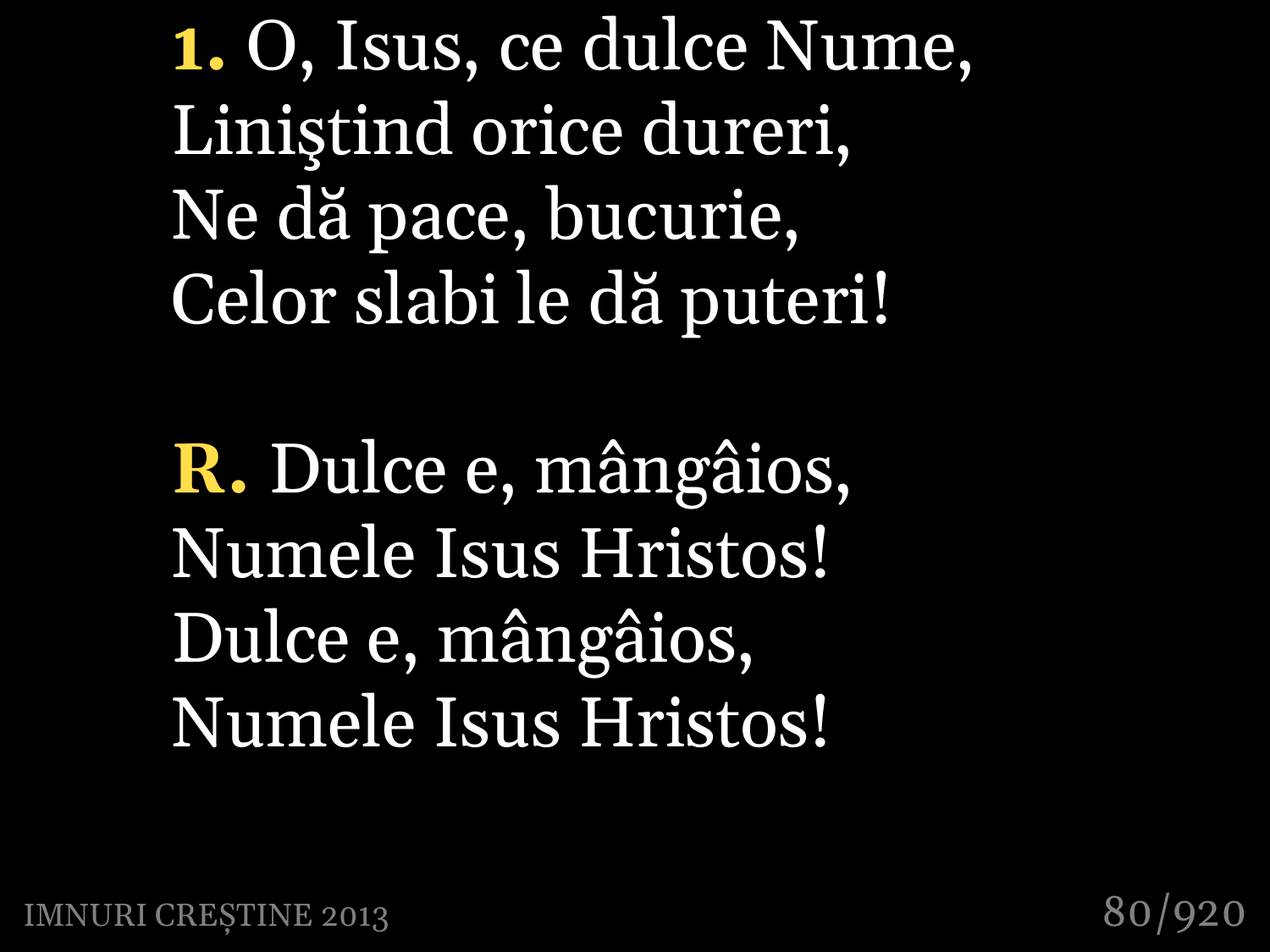

1. O, Isus, ce dulce Nume,
Liniştind orice dureri,
Ne dă pace, bucurie,
Celor slabi le dă puteri!

R. Dulce e, mângâios,
Numele Isus Hristos!
Dulce e, mângâios,
Numele Isus Hristos!
80/920
IMNURI CREȘTINE 2013